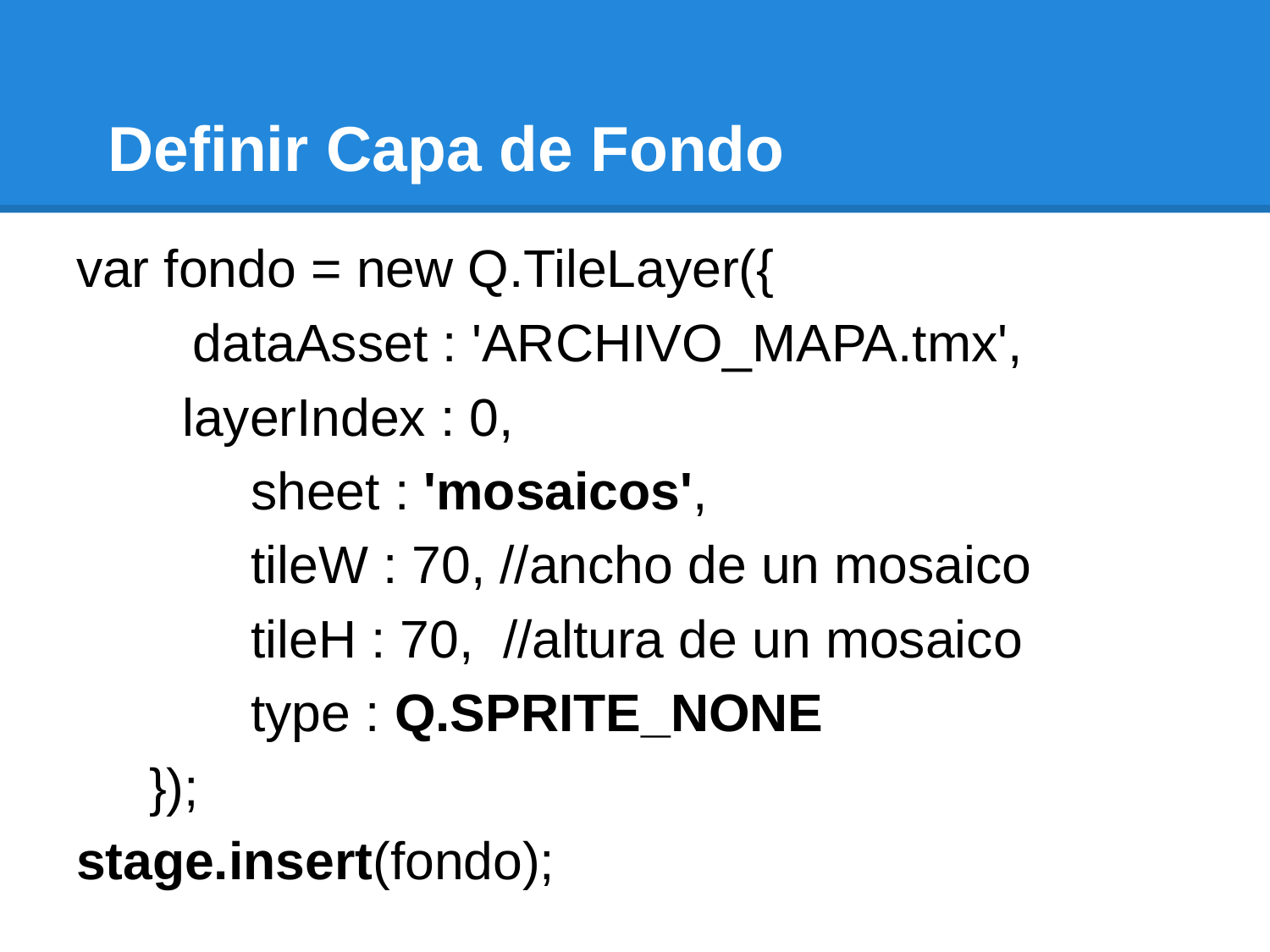

# Definir Capa de Fondo
var fondo = new Q.TileLayer({
        dataAsset : 'ARCHIVO_MAPA.tmx',
	    layerIndex : 0,
		sheet : 'mosaicos',
		tileW : 70, //ancho de un mosaico
		tileH : 70,  //altura de un mosaico
		type : Q.SPRITE_NONE
     });
stage.insert(fondo);